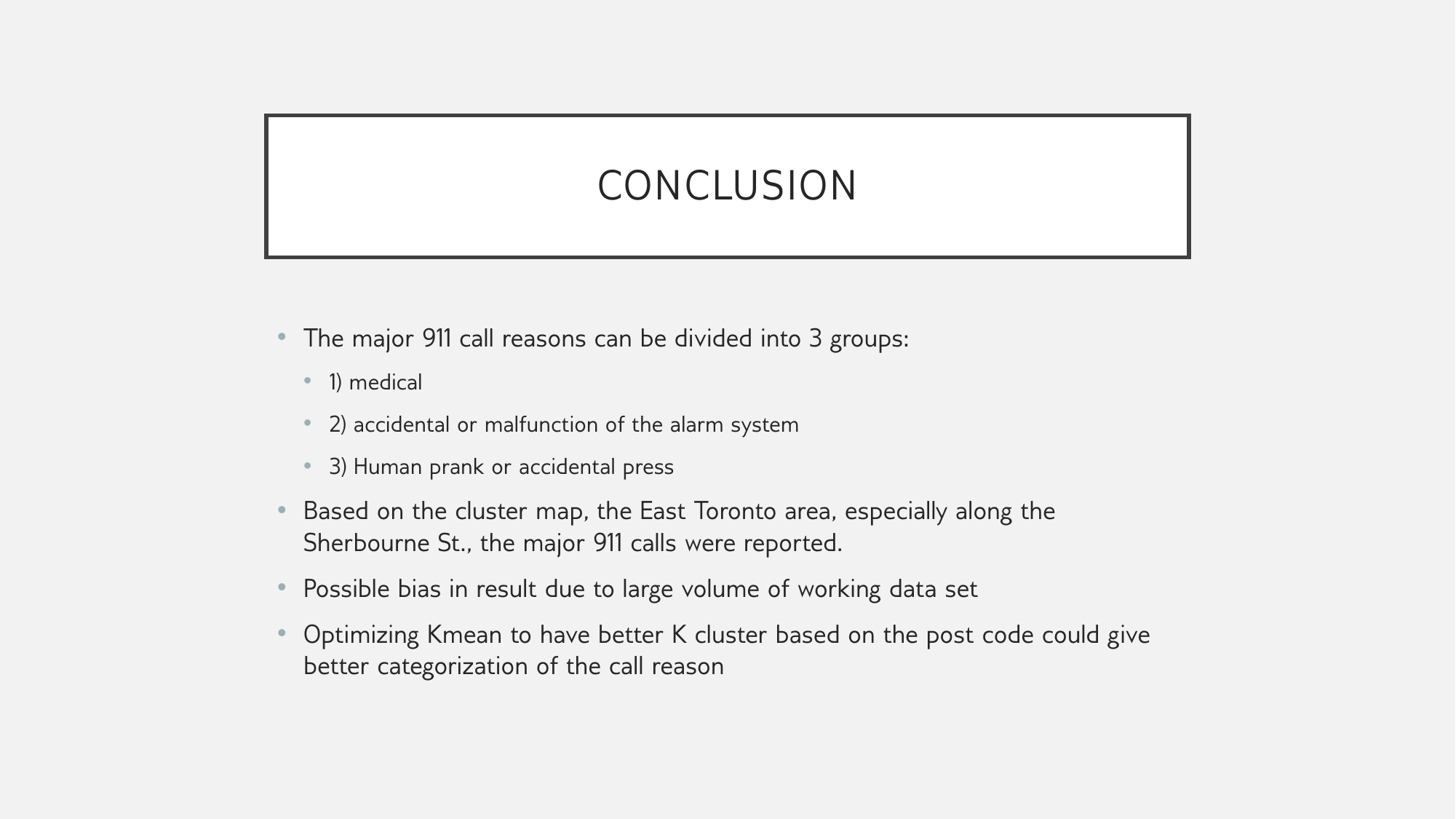

# Conclusion
The major 911 call reasons can be divided into 3 groups:
1) medical
2) accidental or malfunction of the alarm system
3) Human prank or accidental press
Based on the cluster map, the East Toronto area, especially along the Sherbourne St., the major 911 calls were reported.
Possible bias in result due to large volume of working data set
Optimizing Kmean to have better K cluster based on the post code could give better categorization of the call reason